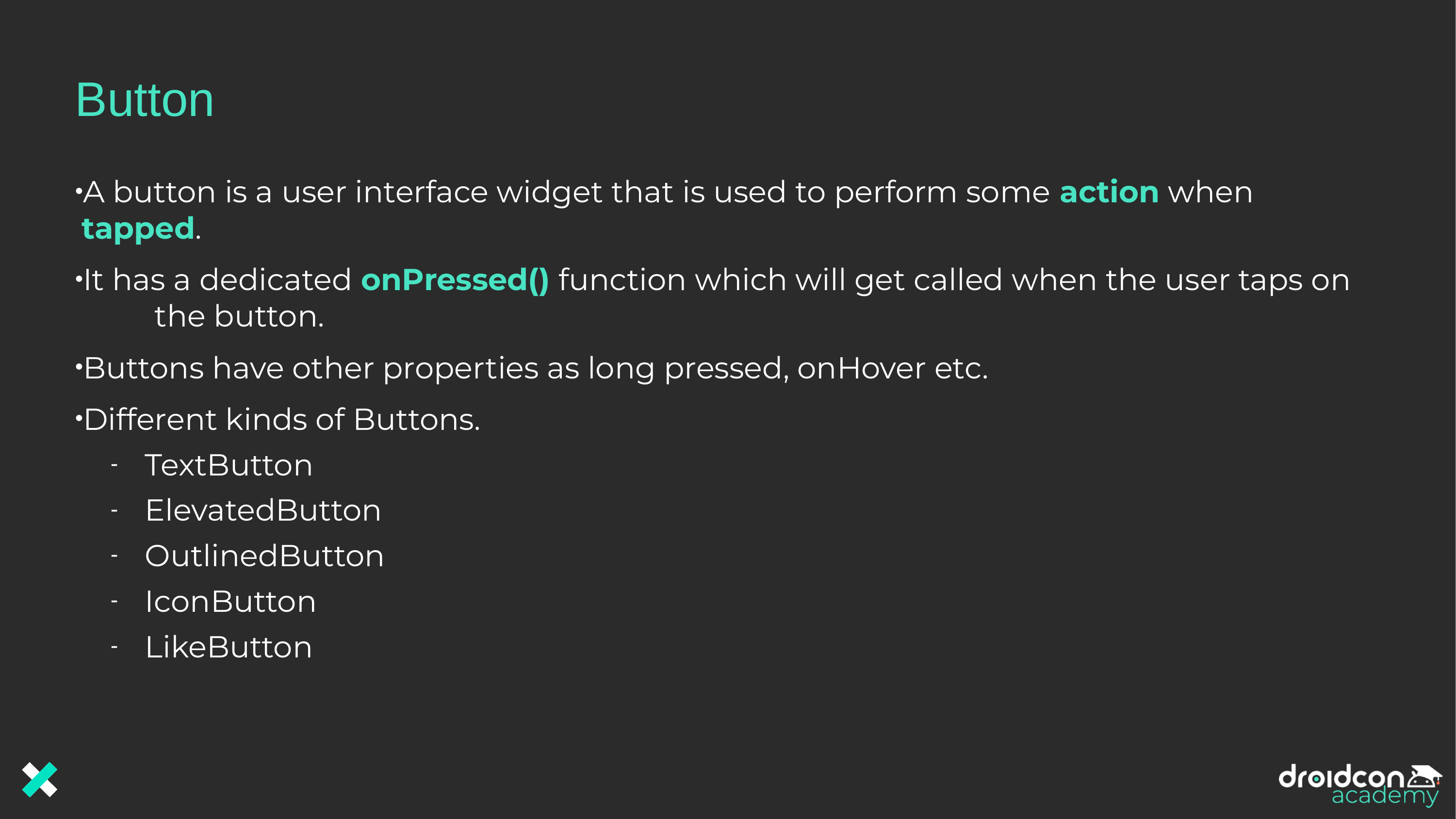

# Button
A button is a user interface widget that is used to perform some action when 	tapped.
It has a dedicated onPressed() function which will get called when the user taps on 	the button.
Buttons have other properties as long pressed, onHover etc.
Different kinds of Buttons.
TextButton
ElevatedButton
OutlinedButton
IconButton
LikeButton